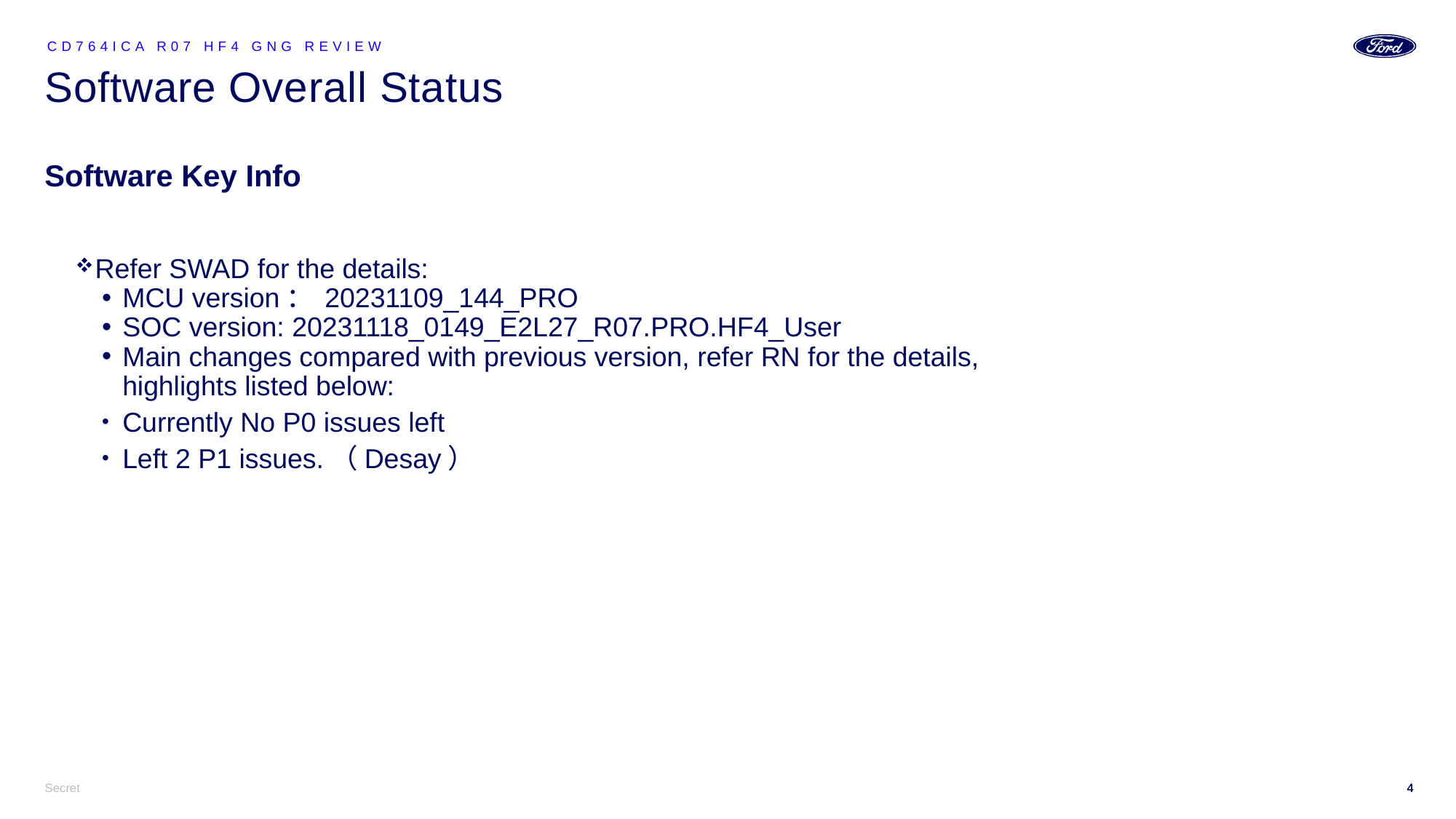

CD764ICA R07 HF4 GNG Review
# Software Overall Status
Software Key Info

Refer SWAD for the details:
MCU version： 20231109_144_PRO
SOC version: 20231118_0149_E2L27_R07.PRO.HF4_User
Main changes compared with previous version, refer RN for the details, highlights listed below:
Currently No P0 issues left
Left 2 P1 issues.（Desay）

4
4